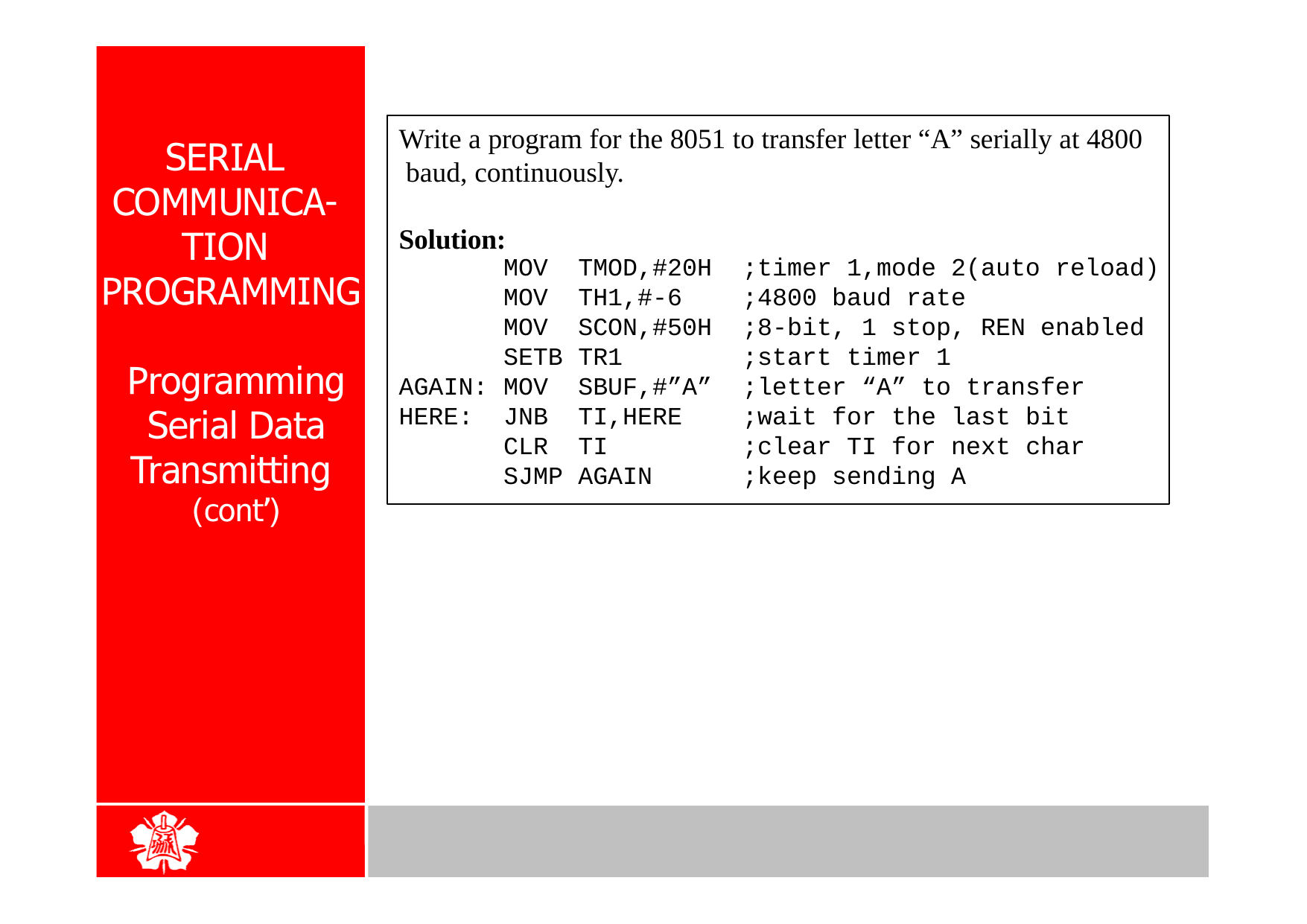

Write a program for the 8051 to transfer letter “A” serially at 4800  baud, continuously.
# SERIAL  COMMUNICA-  TION  PROGRAMMING
Solution:
| MOV |  | TMOD,#20H | ;timer 1,mode 2(auto reload) |
| --- | --- | --- | --- |
| MOV |  | TH1,#-6 | ;4800 baud rate |
| MOV |  | SCON,#50H | ;8-bit, 1 stop, REN enabled |
| SETB |  | TR1 | ;start timer 1 |
| AGAIN: | MOV | SBUF,#”A” | ;letter “A” to transfer |
| HERE: | JNB | TI,HERE | ;wait for the last bit |
|  | CLR | TI | ;clear TI for next char |
|  | SJMP | AGAIN | ;keep sending A |
Programming  Serial Data  Transmitting  (cont’)